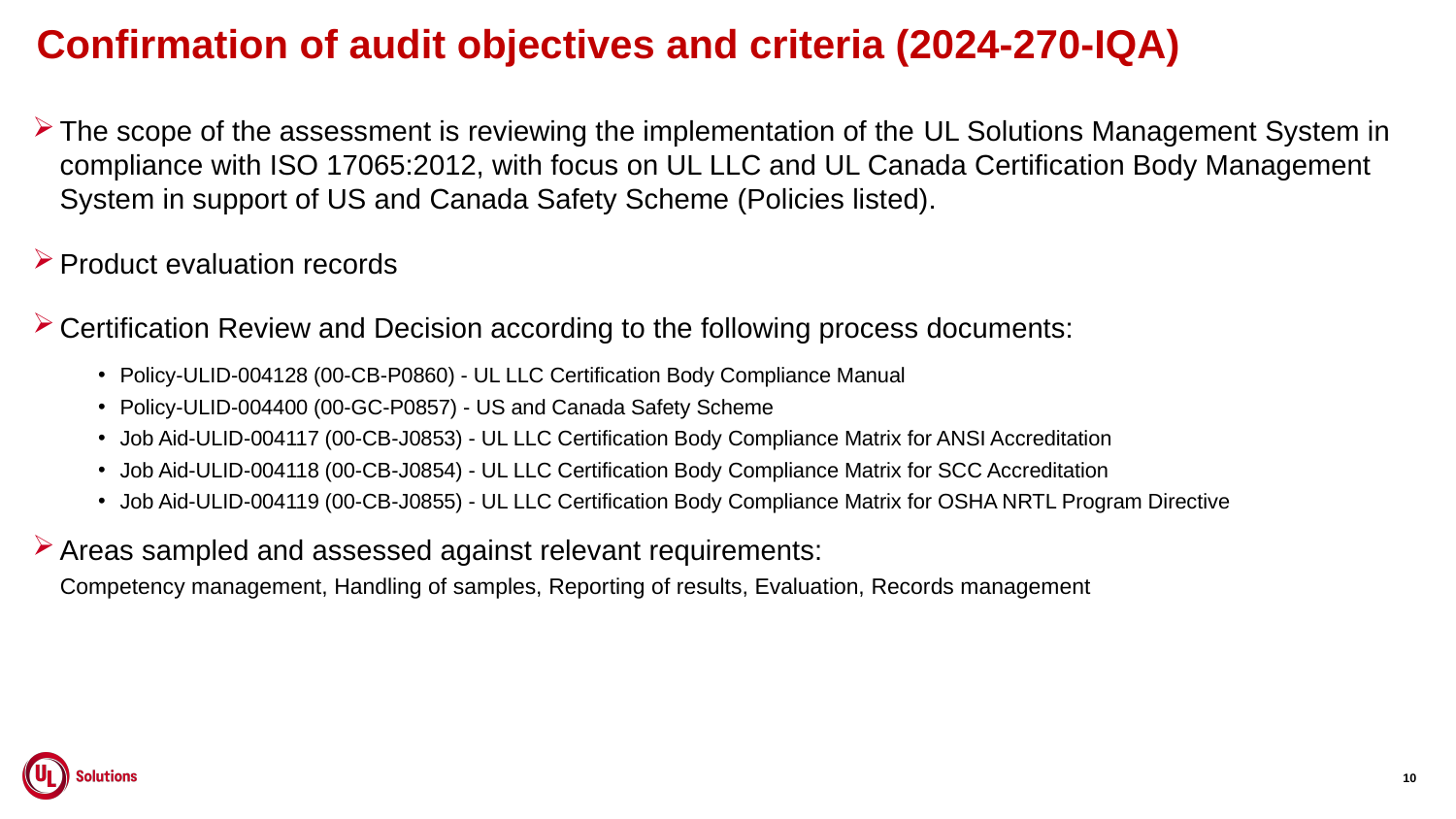

# Confirmation of audit objectives and criteria (2024-270-IQA)
The scope of the assessment is reviewing the implementation of the UL Solutions Management System in compliance with ISO 17065:2012, with focus on UL LLC and UL Canada Certification Body Management System in support of US and Canada Safety Scheme (Policies listed).
Product evaluation records
Certification Review and Decision according to the following process documents:
Policy-ULID-004128 (00-CB-P0860) - UL LLC Certification Body Compliance Manual
Policy-ULID-004400 (00-GC-P0857) - US and Canada Safety Scheme
Job Aid-ULID-004117 (00-CB-J0853) - UL LLC Certification Body Compliance Matrix for ANSI Accreditation
Job Aid-ULID-004118 (00-CB-J0854) - UL LLC Certification Body Compliance Matrix for SCC Accreditation
Job Aid-ULID-004119 (00-CB-J0855) - UL LLC Certification Body Compliance Matrix for OSHA NRTL Program Directive
Areas sampled and assessed against relevant requirements:
Competency management, Handling of samples, Reporting of results, Evaluation, Records management
10